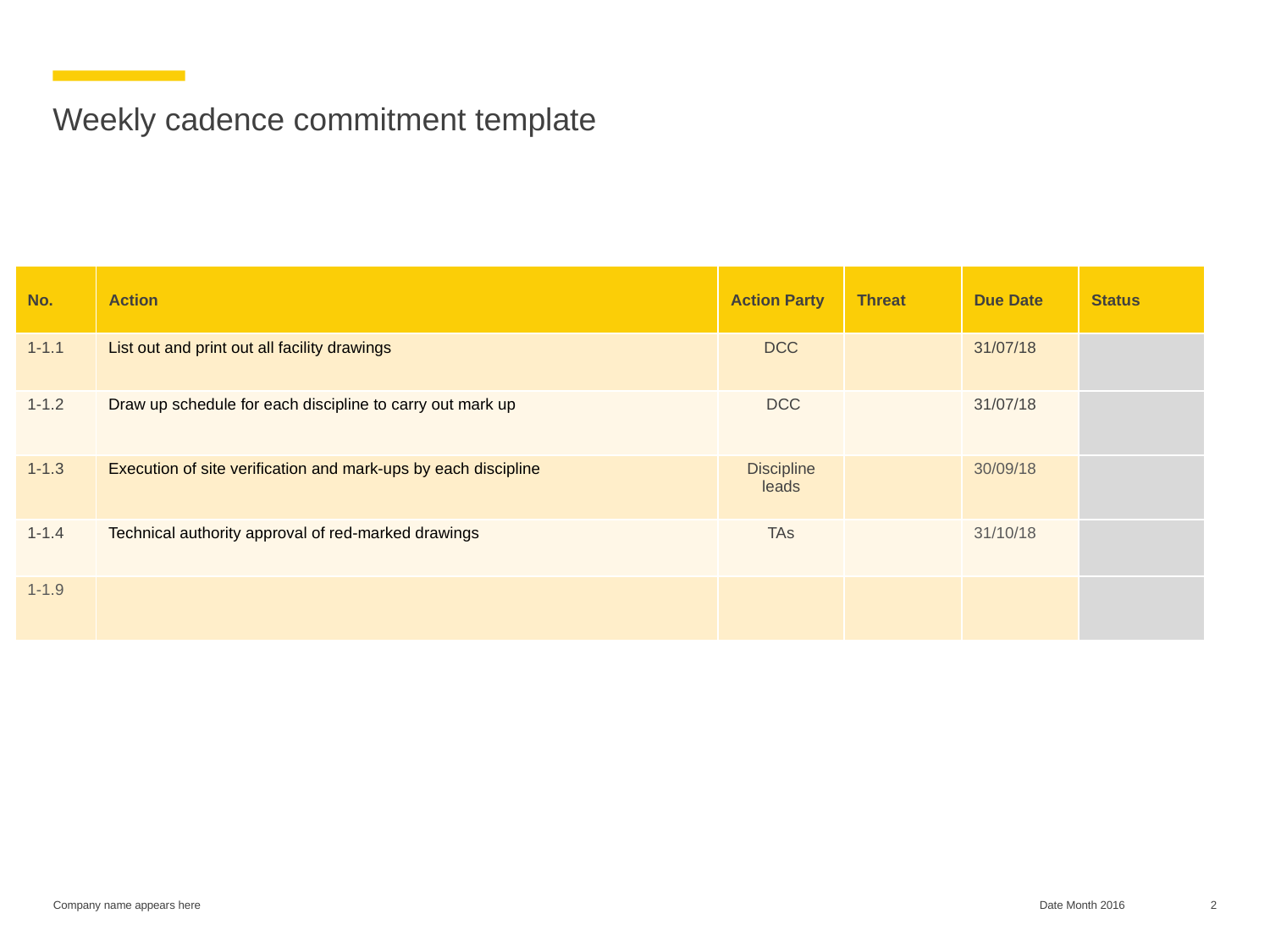

# Weekly cadence commitment template
| No. | Action | Action Party | Threat | Due Date | Status |
| --- | --- | --- | --- | --- | --- |
| 1-1.1 | List out and print out all facility drawings | DCC |  | 31/07/18 |  |
| 1-1.2 | Draw up schedule for each discipline to carry out mark up | DCC |  | 31/07/18 |  |
| 1-1.3 | Execution of site verification and mark-ups by each discipline | Discipline leads |  | 30/09/18 |  |
| 1-1.4 | Technical authority approval of red-marked drawings | TAs |  | 31/10/18 |  |
| 1-1.9 |  |  |  |  |  |
2
Date Month 2016